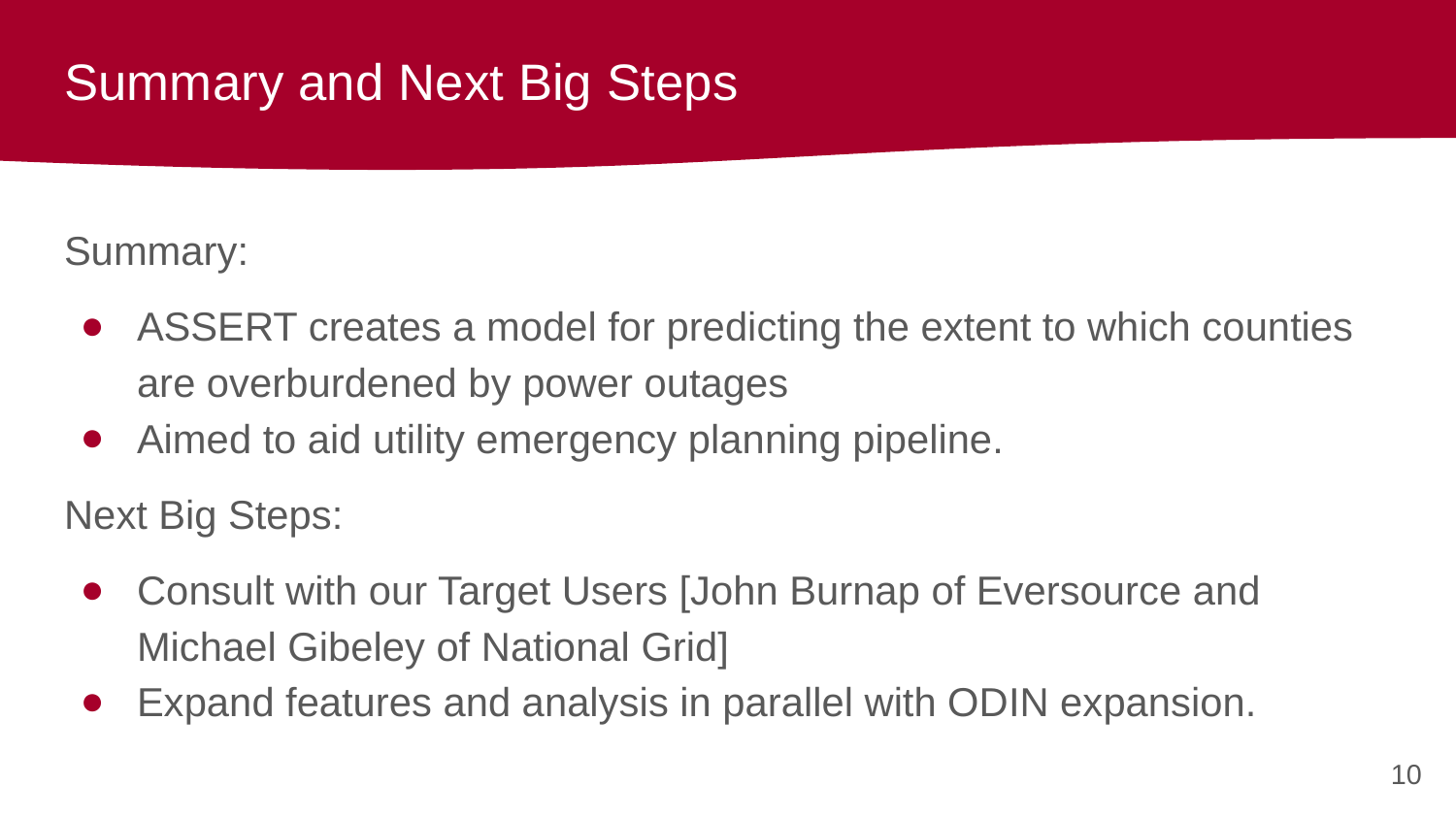

# Summary and Next Big Steps
Summary:
ASSERT creates a model for predicting the extent to which counties are overburdened by power outages
Aimed to aid utility emergency planning pipeline.
Next Big Steps:
Consult with our Target Users [John Burnap of Eversource and Michael Gibeley of National Grid]
Expand features and analysis in parallel with ODIN expansion.
10